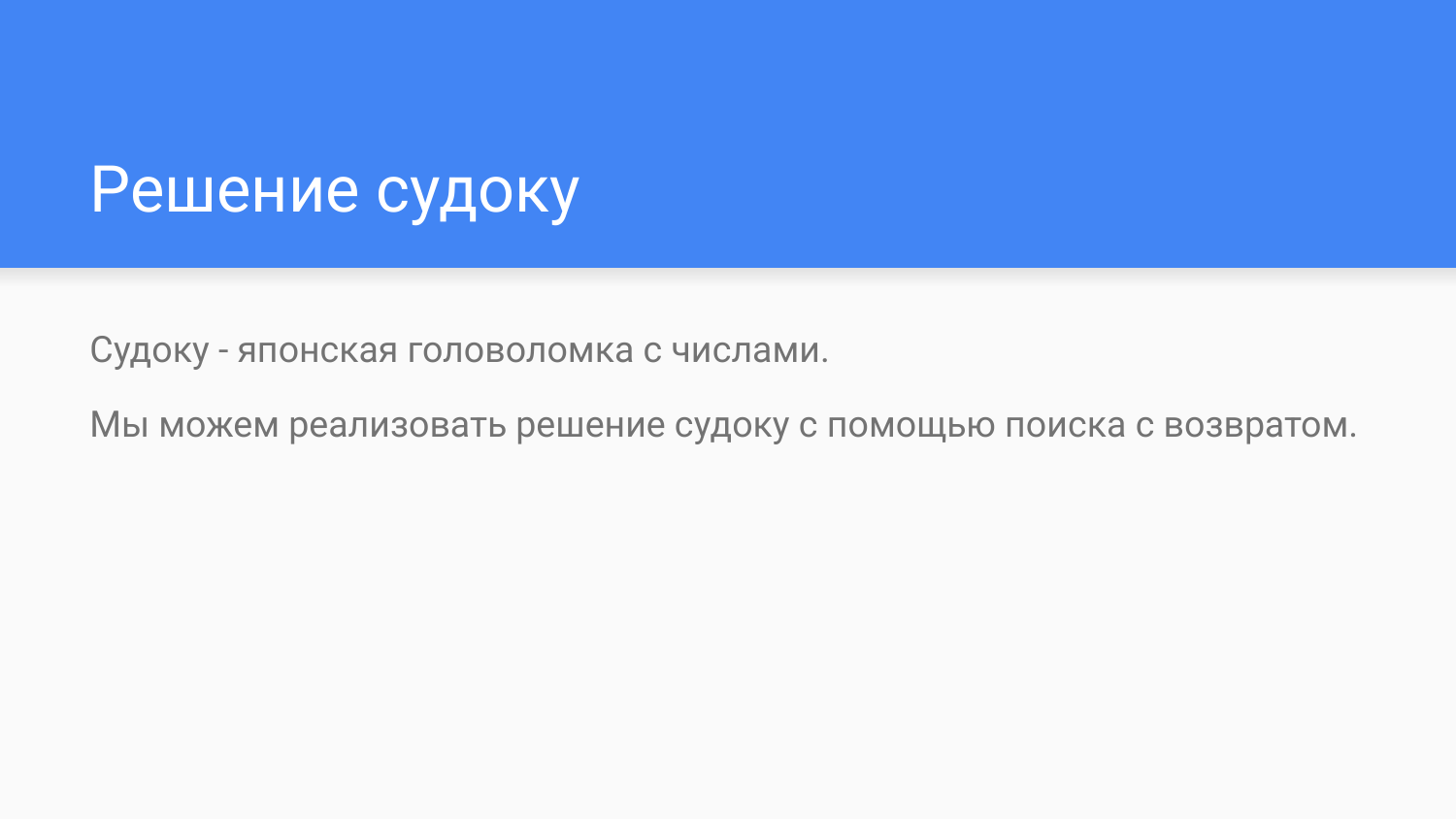

# Решение судоку
Судоку - японская головоломка с числами.
Мы можем реализовать решение судоку с помощью поиска с возвратом.